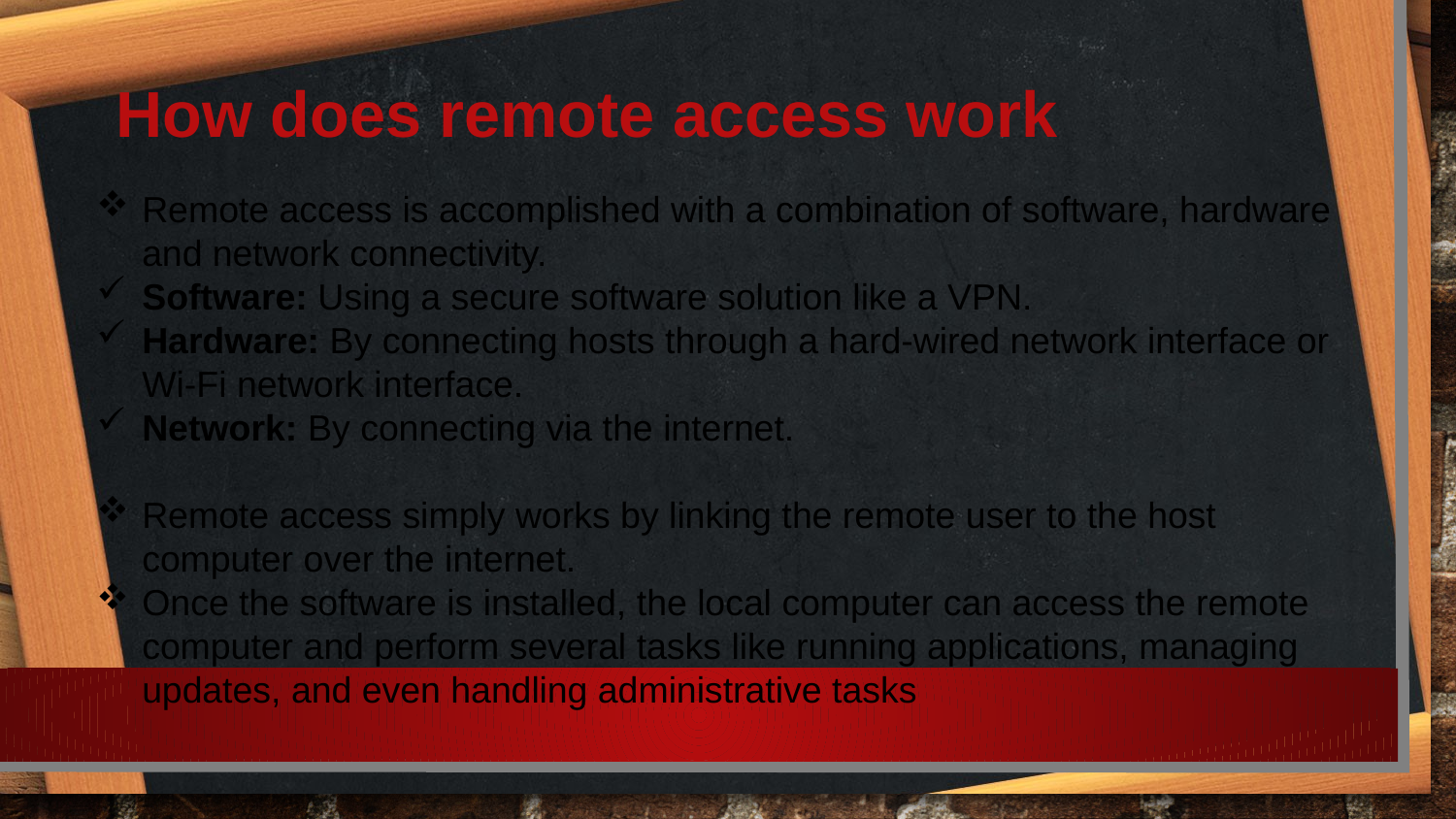

How does remote access work
Remote access is accomplished with a combination of software, hardware and network connectivity.
Software: Using a secure software solution like a VPN.
Hardware: By connecting hosts through a hard-wired network interface or Wi-Fi network interface.
Network: By connecting via the internet.

Remote access simply works by linking the remote user to the host computer over the internet.
Once the software is installed, the local computer can access the remote computer and perform several tasks like running applications, managing updates, and even handling administrative tasks